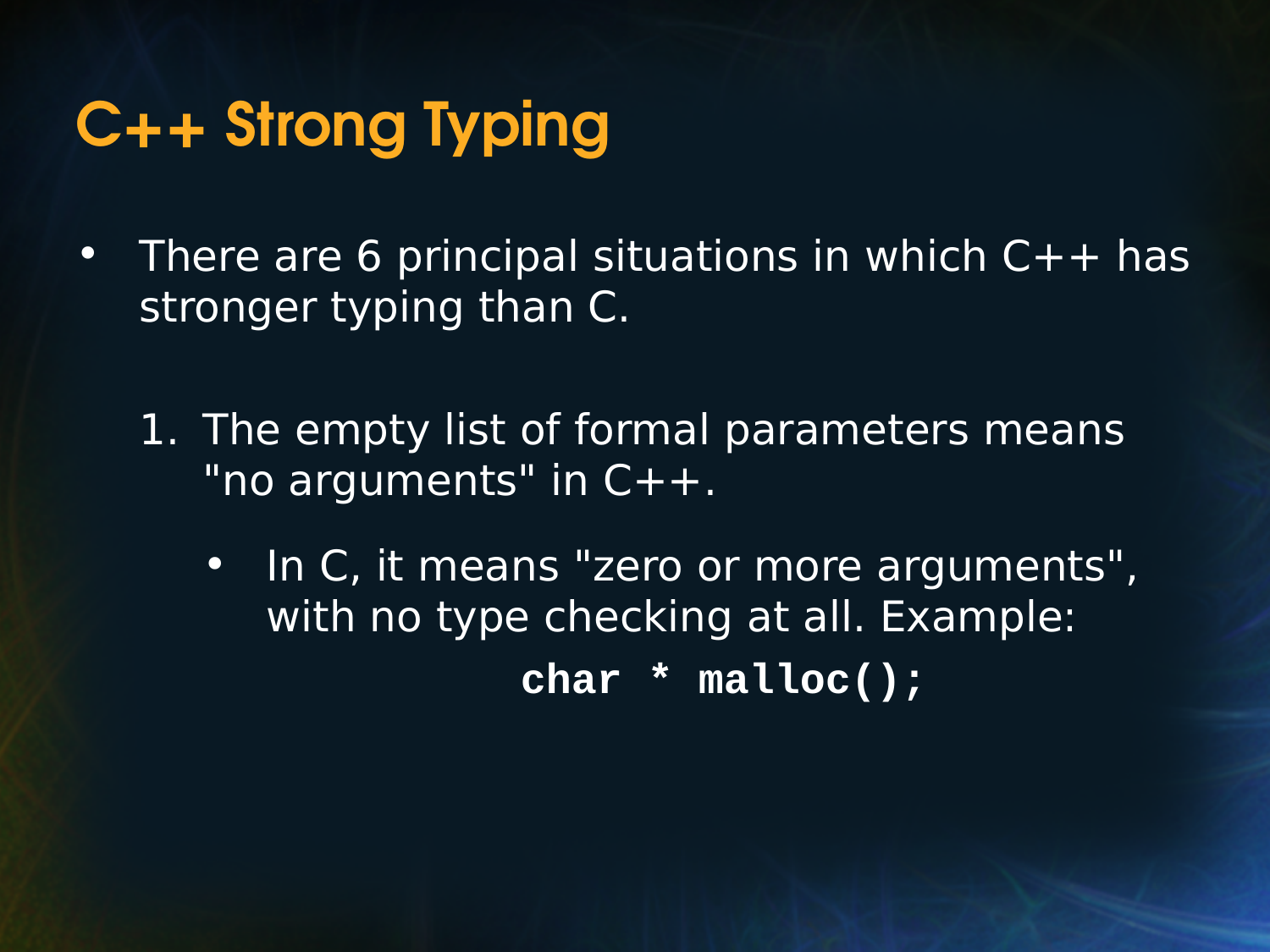

# C++ Strong Typing
There are 6 principal situations in which C++ has stronger typing than C.

The empty list of formal parameters means "no arguments" in C++.

In C, it means "zero or more arguments", with no type checking at all. Example:
	 		char * malloc();